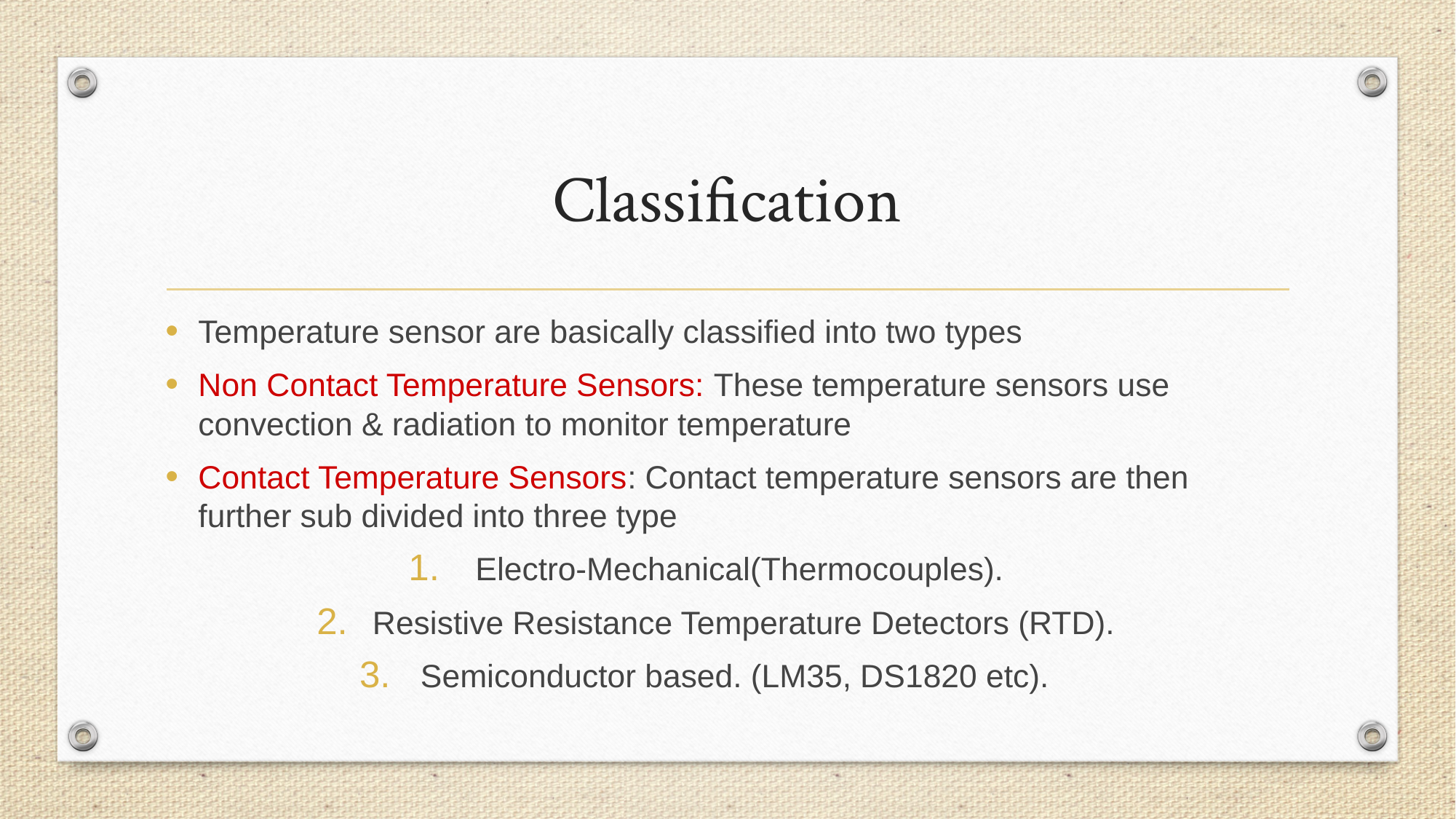

# Classification
Temperature sensor are basically classified into two types
Non Contact Temperature Sensors: These temperature sensors use convection & radiation to monitor temperature
Contact Temperature Sensors: Contact temperature sensors are then further sub divided into three type
Electro-Mechanical(Thermocouples).
Resistive Resistance Temperature Detectors (RTD).
Semiconductor based. (LM35, DS1820 etc).